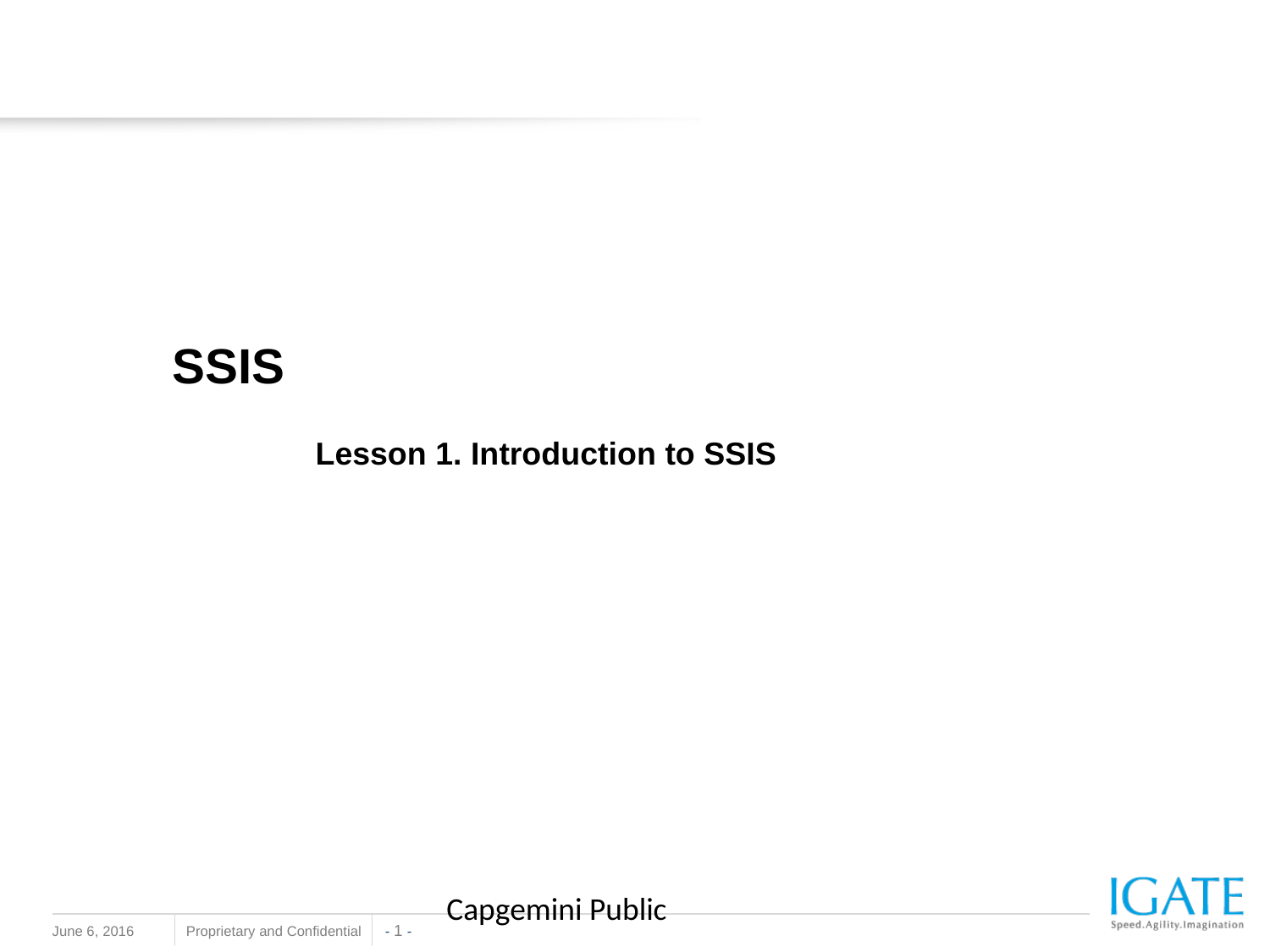

# SSIS
Lesson 1. Introduction to SSIS
Capgemini Public